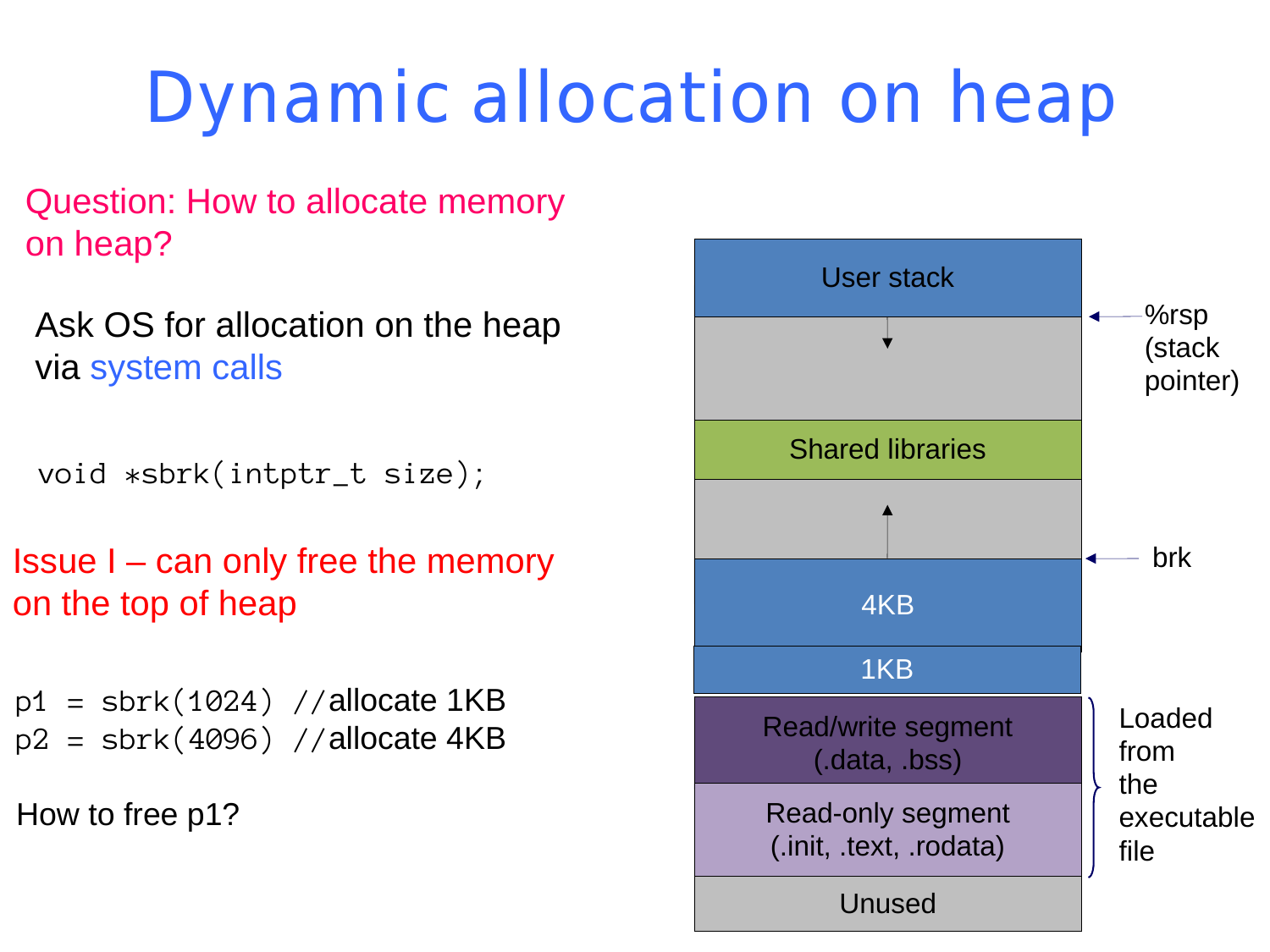

# Dynamic allocation on heap
Question: How to allocate memory
on heap?
User stack

%rsp
(stack
pointer)

Shared libraries

brk
4KB

Loaded
from
the
executable
file
Read/write segment
(.data, .bss)

Read-only segment
(.init, .text, .rodata)
Unused
Ask OS for allocation on the heap
via system calls
void *sbrk(intptr_t size);
Issue I – can only free the memory
on the top of heap
1KB
p1 = sbrk(1024) //allocate 1KB
p2 = sbrk(4096) //allocate 4KB

How to free p1?